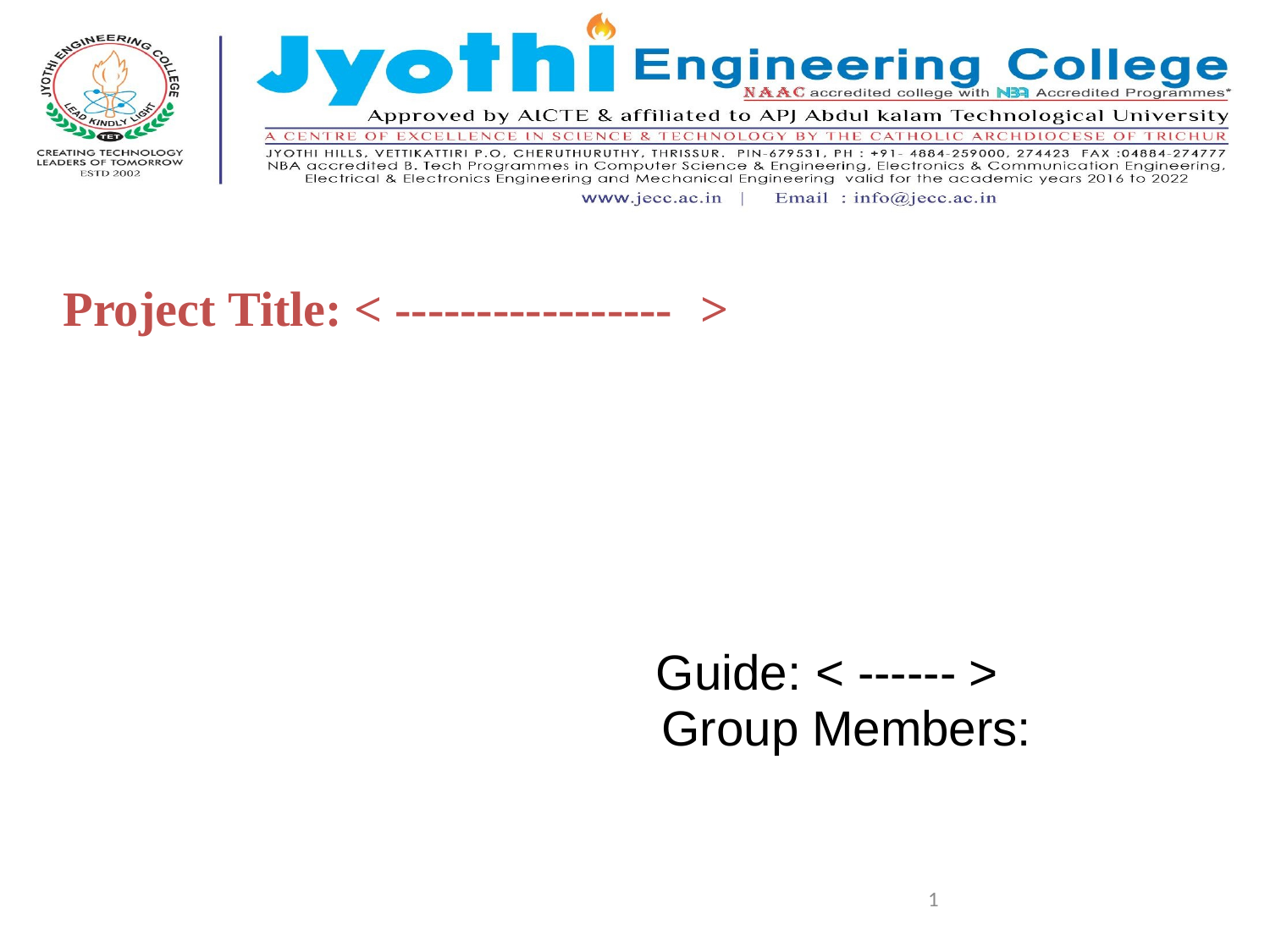

# Project Title: < -----------------	>
Guide: < ------ >
Group Members:
1